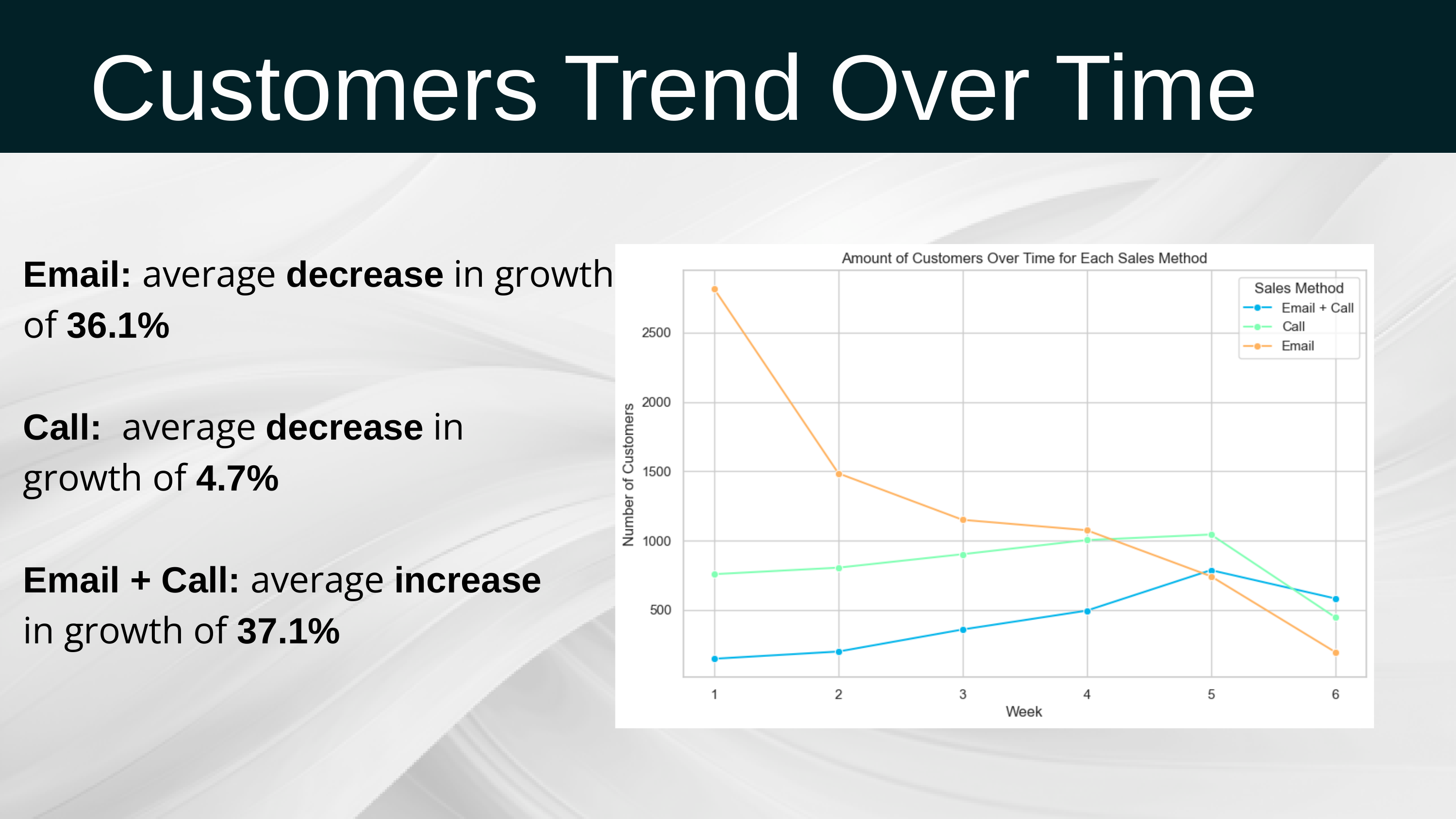

Customers Trend Over Time

Email: average decrease in growth of 36.1%

Call:  average decrease in
growth of 4.7%

Email + Call: average increase
in growth of 37.1%